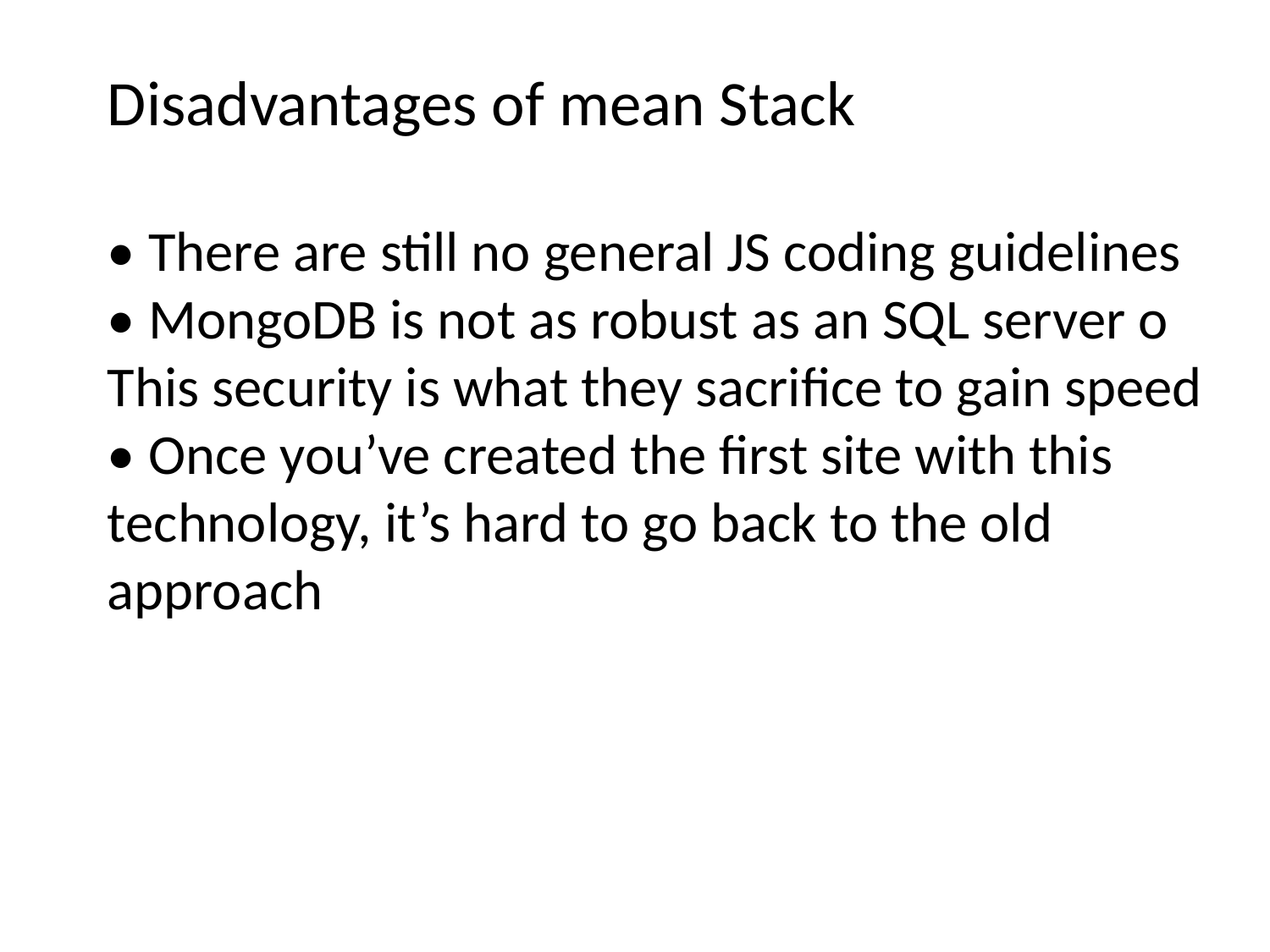

Disadvantages of mean Stack

• There are still no general JS coding guidelines
• MongoDB is not as robust as an SQL server o This security is what they sacrifice to gain speed
• Once you’ve created the first site with this technology, it’s hard to go back to the old approach